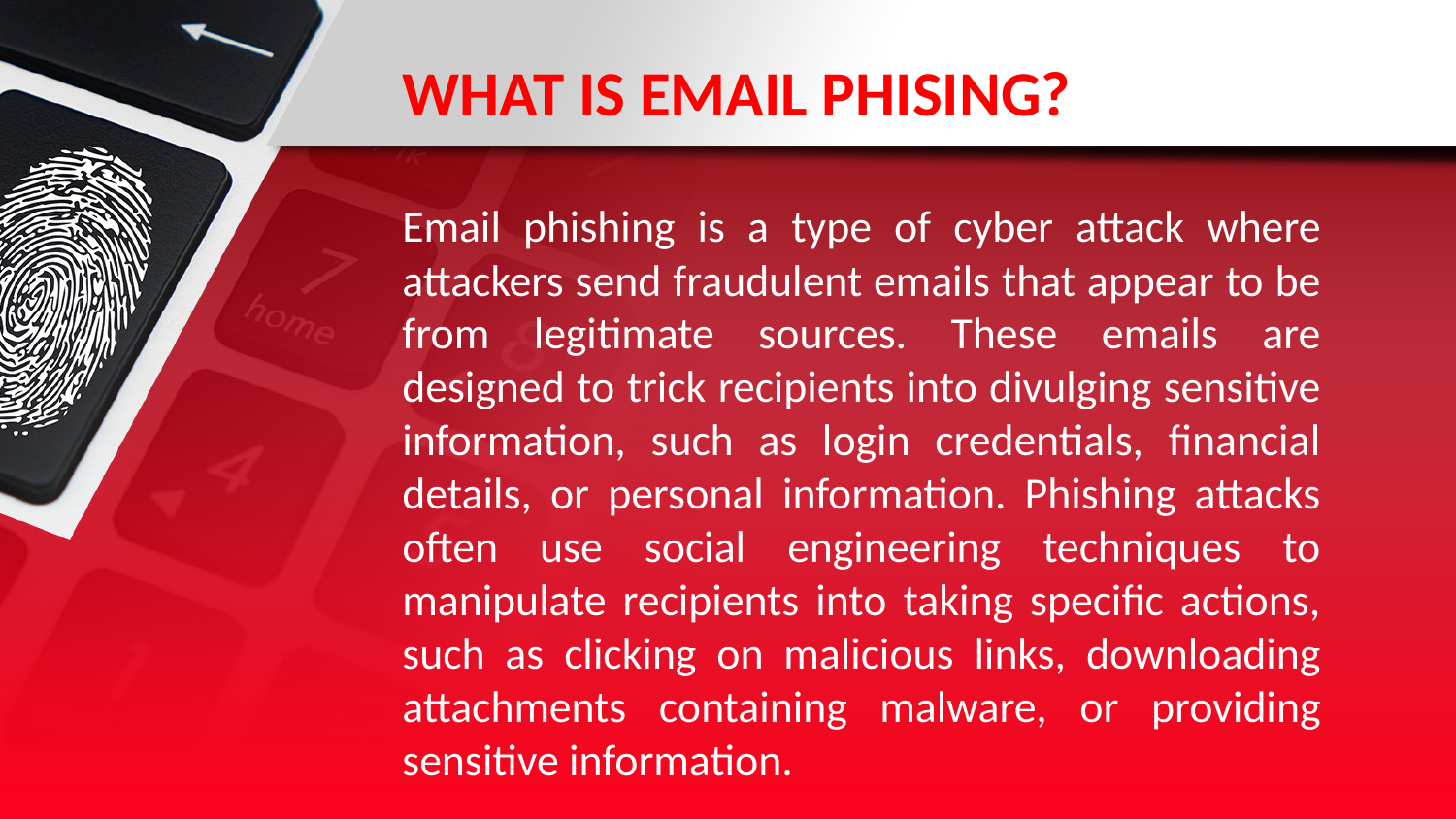

# WHAT IS EMAIL PHISING?
Email phishing is a type of cyber attack where attackers send fraudulent emails that appear to be from legitimate sources. These emails are designed to trick recipients into divulging sensitive information, such as login credentials, financial details, or personal information. Phishing attacks often use social engineering techniques to manipulate recipients into taking specific actions, such as clicking on malicious links, downloading attachments containing malware, or providing sensitive information.